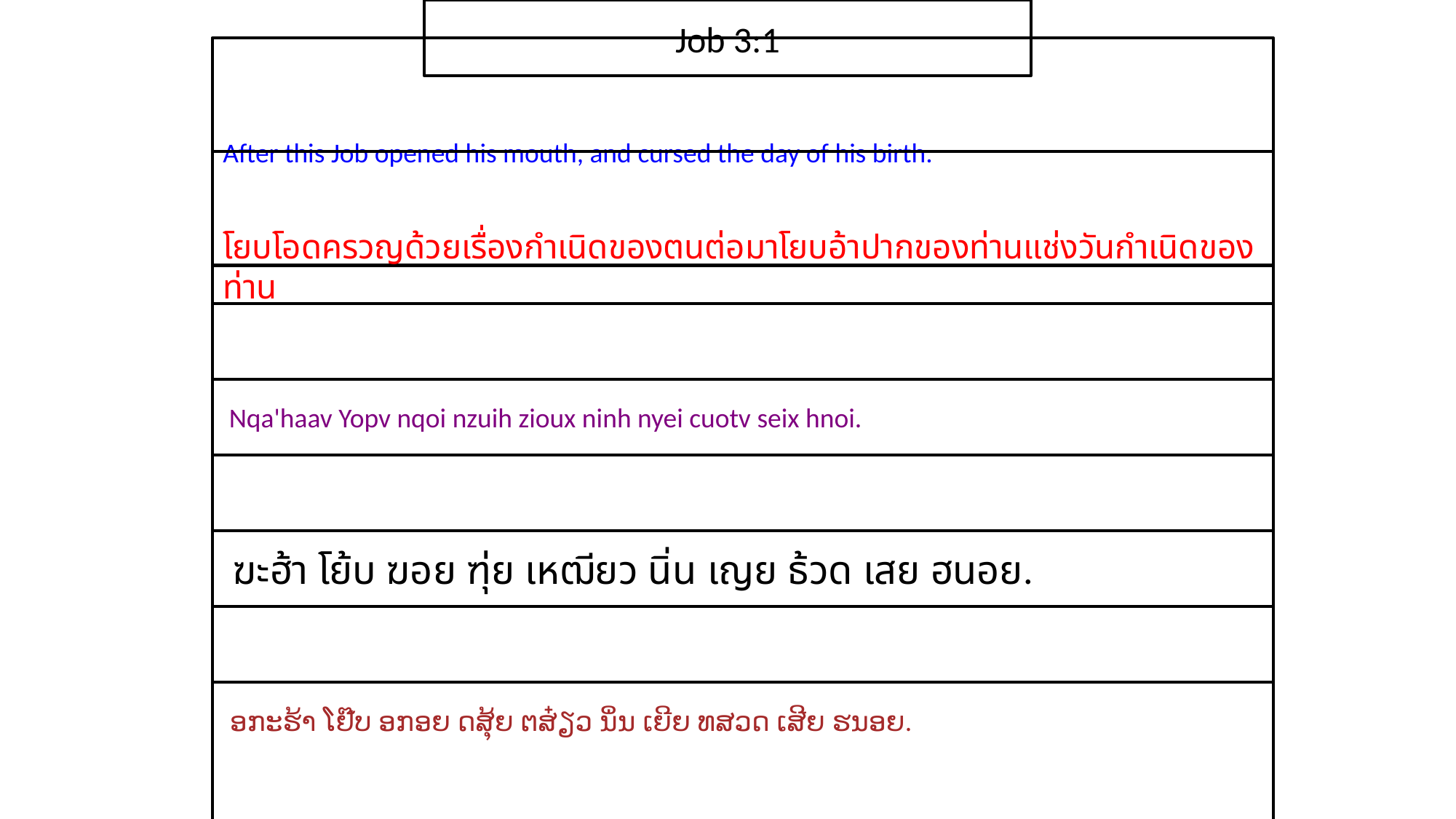

Job 3:1
After this Job opened his mouth, and cursed the day of his birth.
โย​บโอด​ครวญ​ด้วย​เรื่อง​กำเนิด​ของ​ตนต่อมา​โยบ​อ้า​ปาก​ของ​ท่าน​แช่ง​วัน​กำเนิด​ของ​ท่าน
 Nqa'haav Yopv nqoi nzuih zioux ninh nyei cuotv seix hnoi.
 ฆะฮ้า โย้บ ฆอย ฑุ่ย เหฒียว นิ่น เญย ธ้วด เสย ฮนอย.
 ອກະຮ້າ ໂຢ໊ບ ອກອຍ ດສຸ້ຍ ຕສ໋ຽວ ນິ່ນ ເຍີຍ ທສວດ ເສີຍ ຮນອຍ.